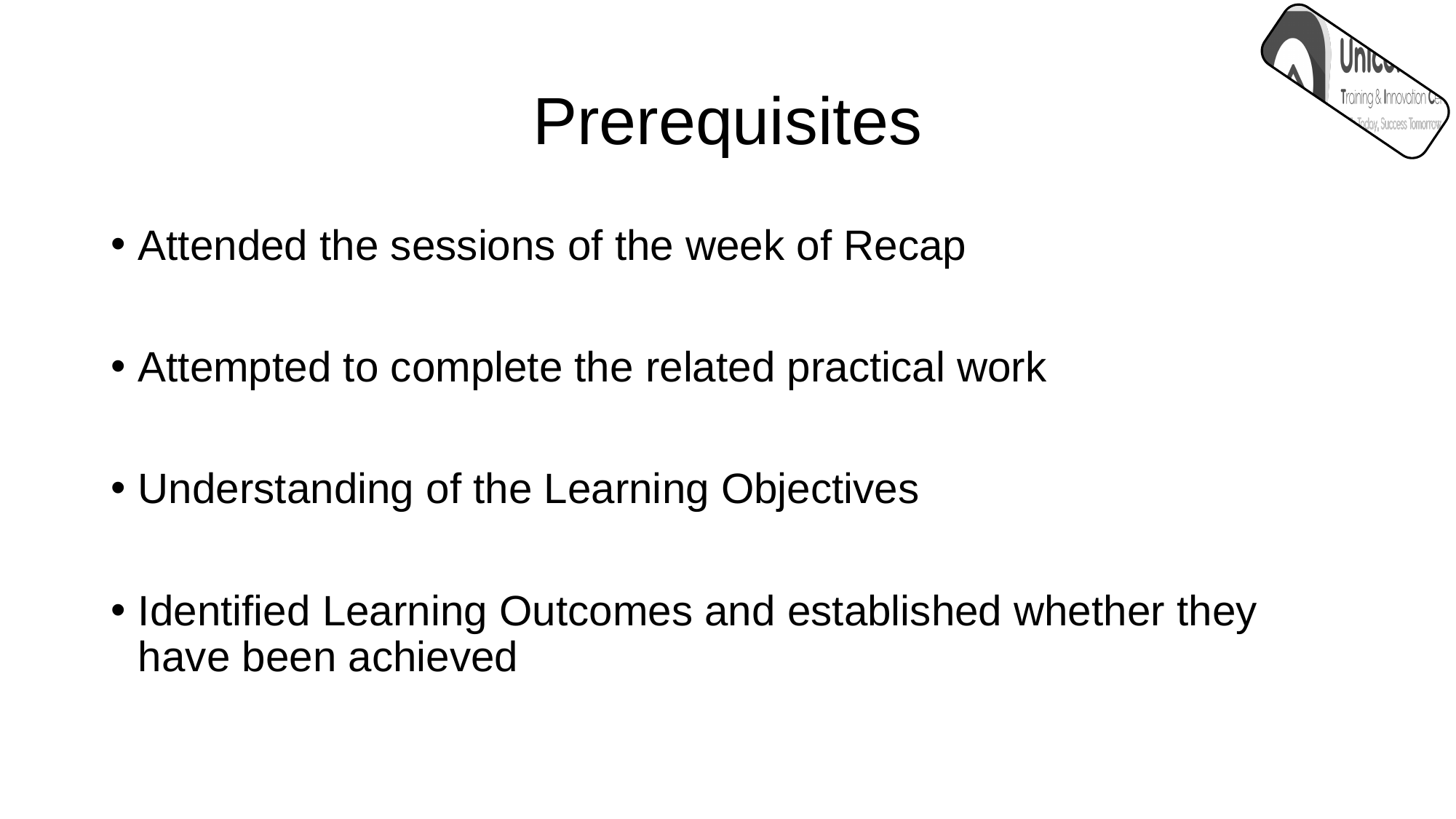

# Prerequisites
Attended the sessions of the week of Recap

Attempted to complete the related practical work

Understanding of the Learning Objectives

Identified Learning Outcomes and established whether they have been achieved